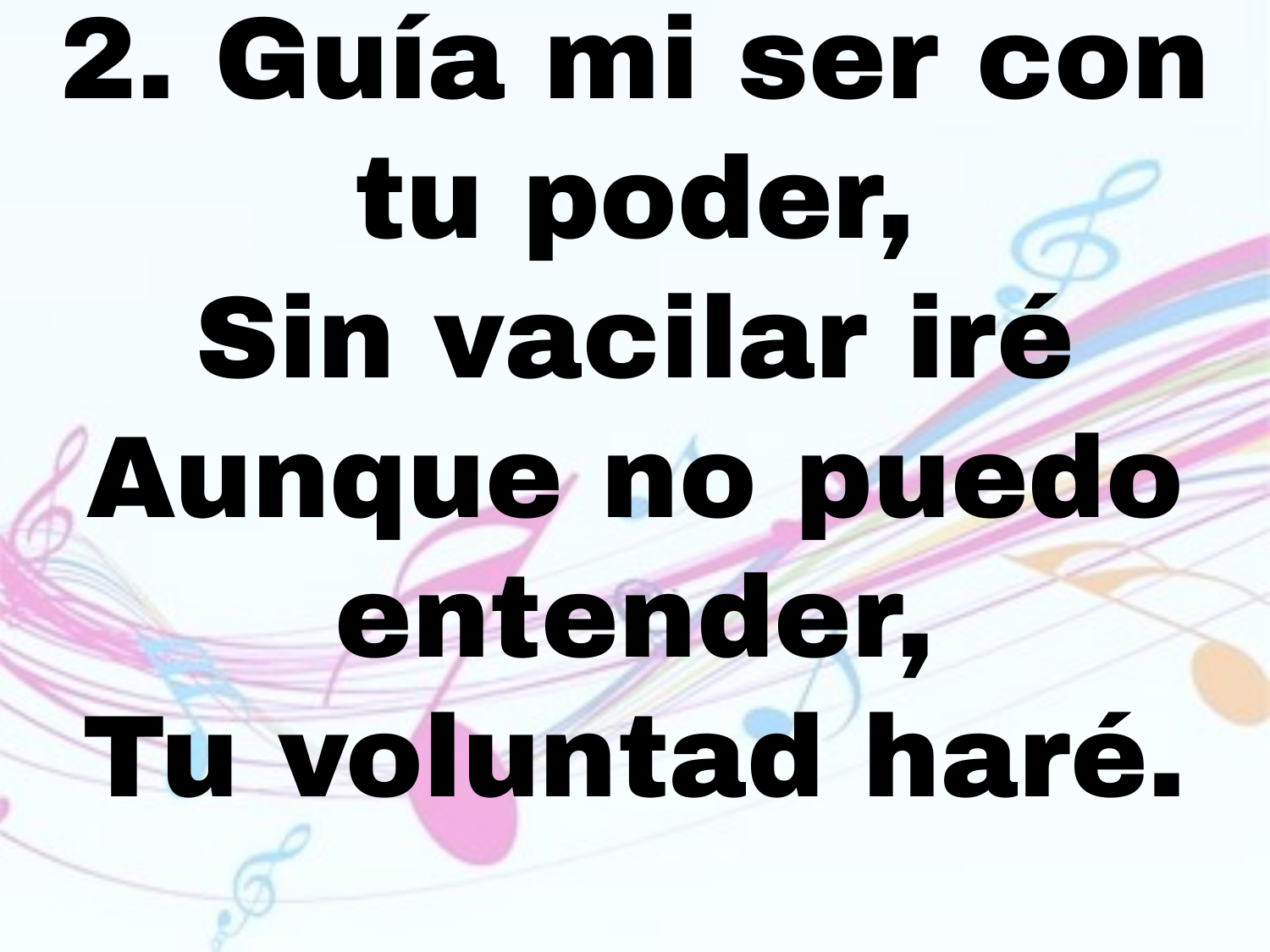

2. Guía mi ser con tu poder,
Sin vacilar iré
Aunque no puedo entender,
Tu voluntad haré.